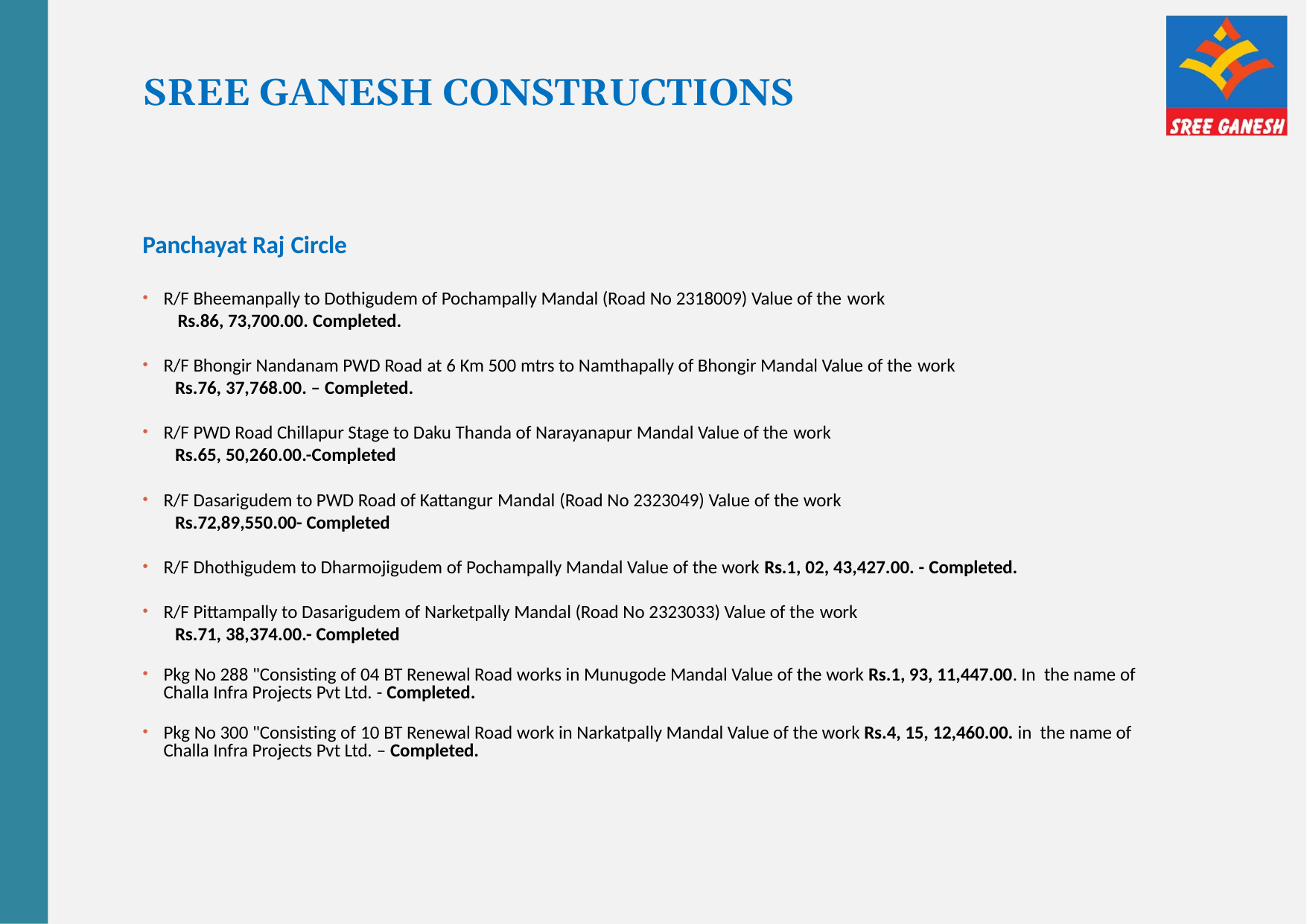

# SREE GANESH CONSTRUCTIONS
Panchayat Raj Circle

R/F Bheemanpally to Dothigudem of Pochampally Mandal (Road No 2318009) Value of the work
	Rs.86, 73,700.00. Completed.

R/F Bhongir Nandanam PWD Road at 6 Km 500 mtrs to Namthapally of Bhongir Mandal Value of the work
Rs.76, 37,768.00. – Completed.

R/F PWD Road Chillapur Stage to Daku Thanda of Narayanapur Mandal Value of the work
Rs.65, 50,260.00.-Completed

R/F Dasarigudem to PWD Road of Kattangur Mandal (Road No 2323049) Value of the work
Rs.72,89,550.00- Completed

R/F Dhothigudem to Dharmojigudem of Pochampally Mandal Value of the work Rs.1, 02, 43,427.00. - Completed.

R/F Pittampally to Dasarigudem of Narketpally Mandal (Road No 2323033) Value of the work
Rs.71, 38,374.00.- Completed

Pkg No 288 "Consisting of 04 BT Renewal Road works in Munugode Mandal Value of the work Rs.1, 93, 11,447.00. In  the name of Challa Infra Projects Pvt Ltd. - Completed.

Pkg No 300 "Consisting of 10 BT Renewal Road work in Narkatpally Mandal Value of the work Rs.4, 15, 12,460.00. in  the name of Challa Infra Projects Pvt Ltd. – Completed.